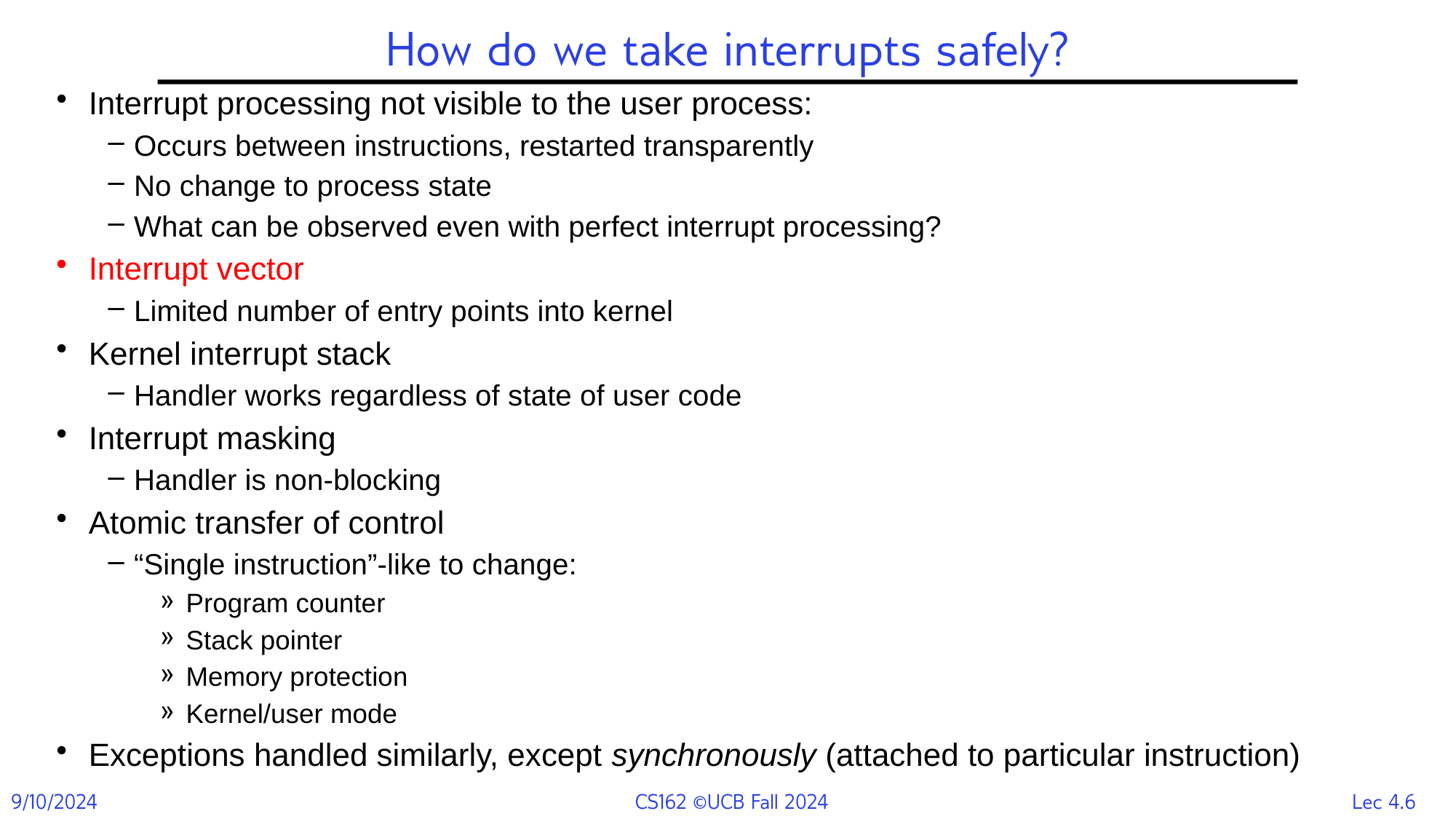

# How do we take interrupts safely?
Interrupt processing not visible to the user process:
Occurs between instructions, restarted transparently
No change to process state
What can be observed even with perfect interrupt processing?
Interrupt vector
Limited number of entry points into kernel
Kernel interrupt stack
Handler works regardless of state of user code
Interrupt masking
Handler is non-blocking
Atomic transfer of control
“Single instruction”-like to change:
Program counter
Stack pointer
Memory protection
Kernel/user mode
Exceptions handled similarly, except synchronously (attached to particular instruction)